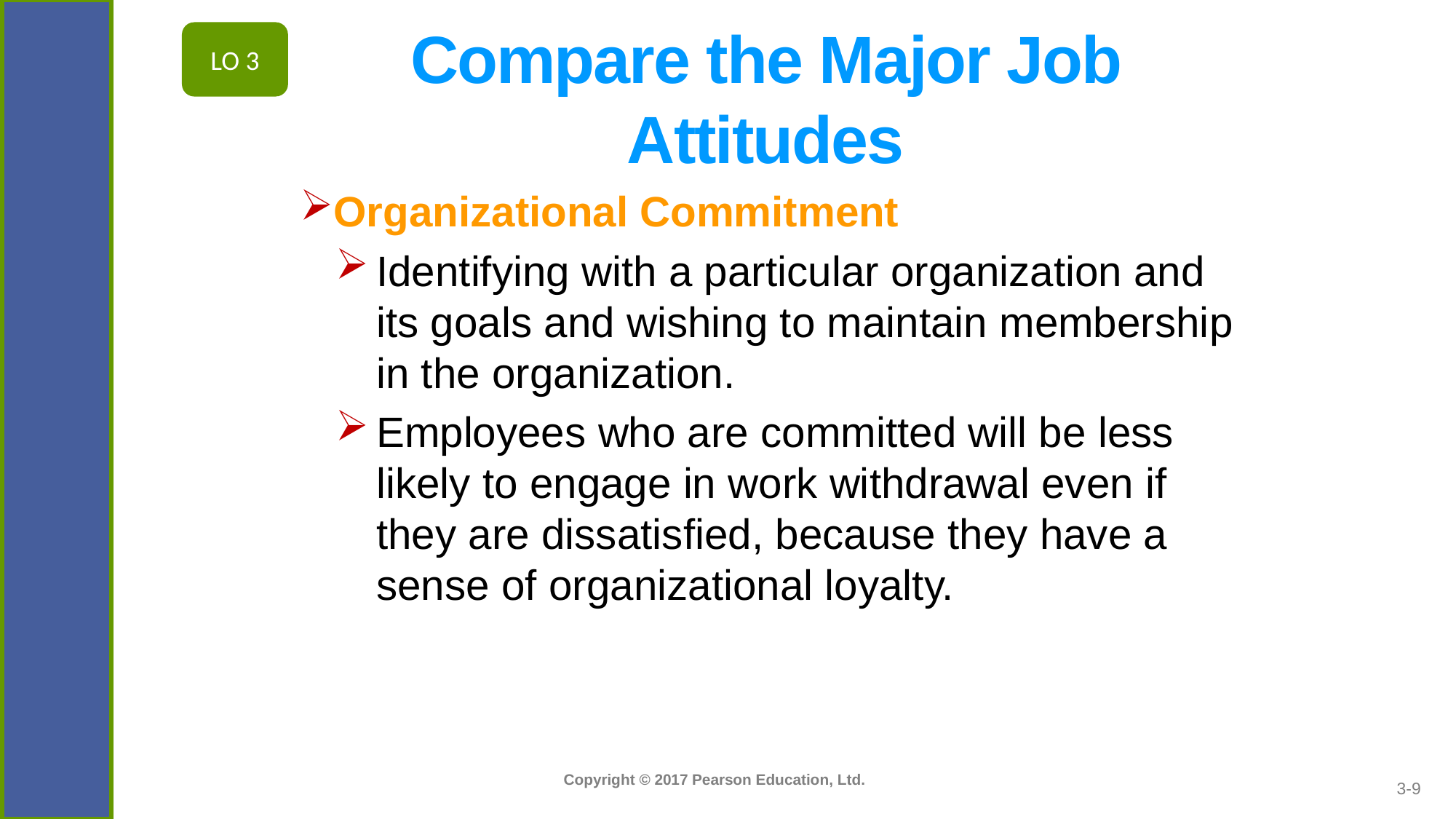

# Compare the Major Job Attitudes
LO 3
Organizational Commitment
Identifying with a particular organization and its goals and wishing to maintain membership in the organization.
Employees who are committed will be less likely to engage in work withdrawal even if they are dissatisfied, because they have a sense of organizational loyalty.

3-9